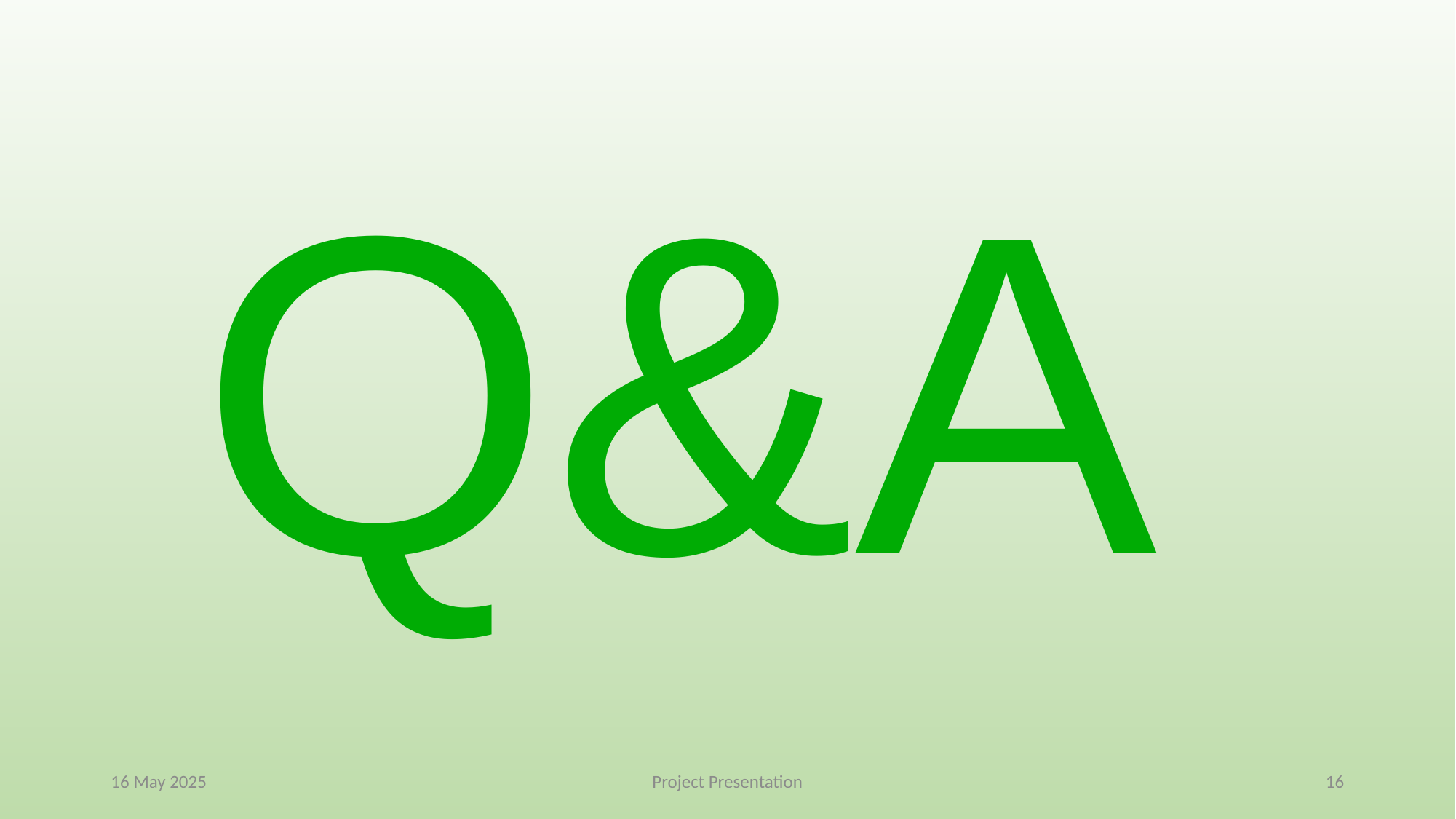

Q&A
16 May 2025
Project Presentation
16